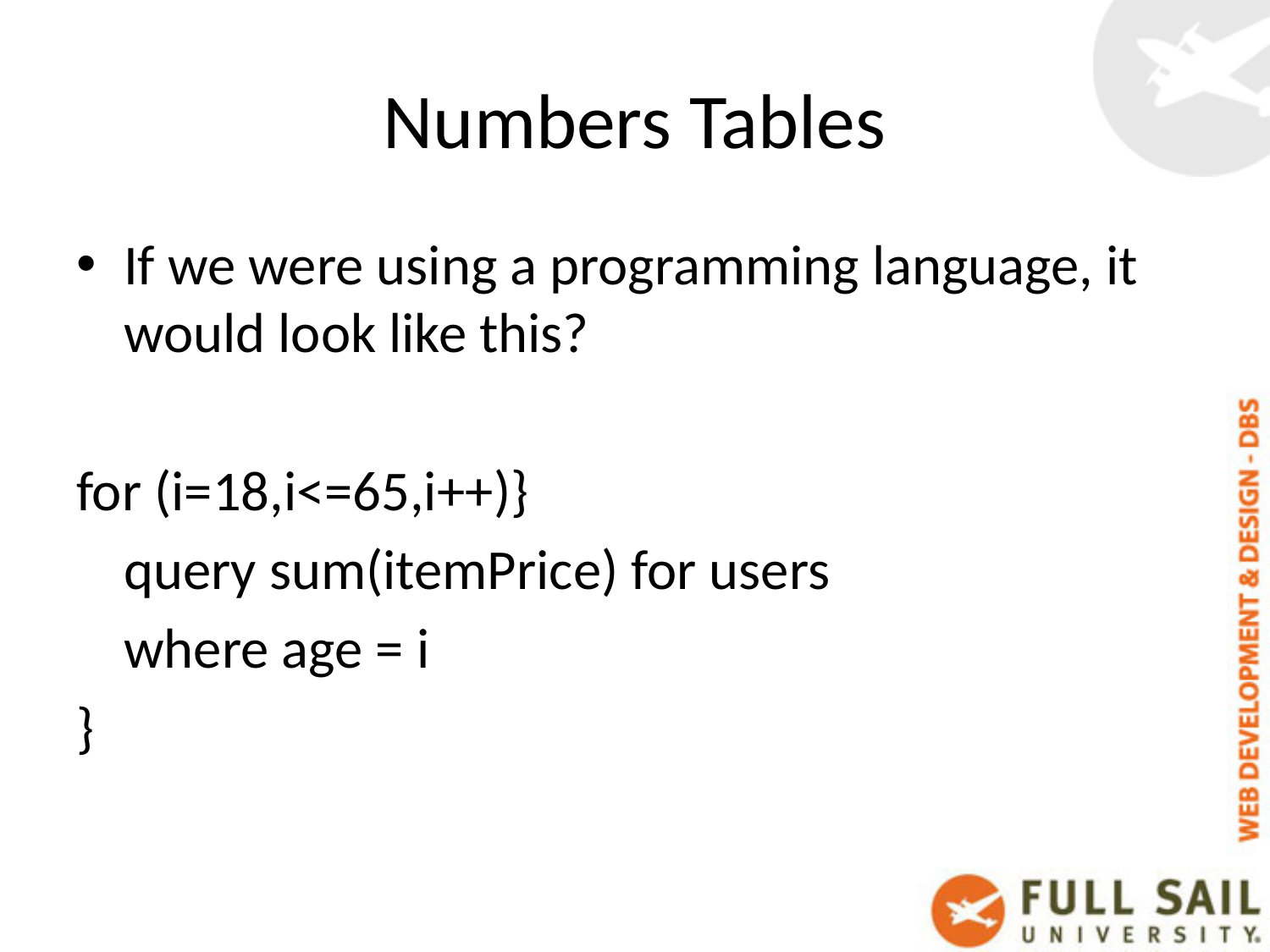

# Numbers Tables
If we were using a programming language, it would look like this?

for (i=18,i<=65,i++)}
	query sum(itemPrice) for users
	where age = i
}